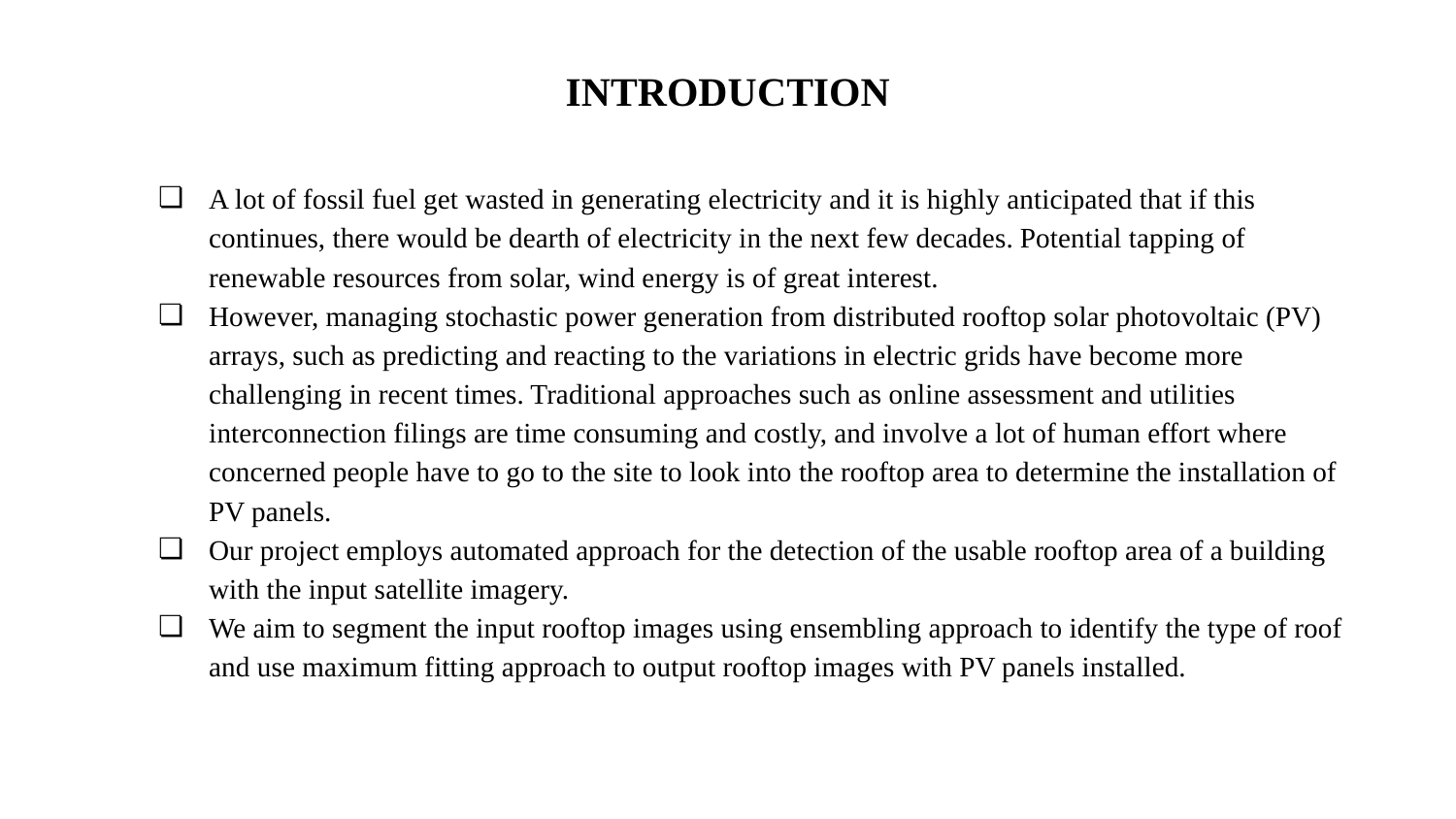

INTRODUCTION
A lot of fossil fuel get wasted in generating electricity and it is highly anticipated that if this continues, there would be dearth of electricity in the next few decades. Potential tapping of renewable resources from solar, wind energy is of great interest.
However, managing stochastic power generation from distributed rooftop solar photovoltaic (PV) arrays, such as predicting and reacting to the variations in electric grids have become more challenging in recent times. Traditional approaches such as online assessment and utilities interconnection filings are time consuming and costly, and involve a lot of human effort where concerned people have to go to the site to look into the rooftop area to determine the installation of PV panels.
Our project employs automated approach for the detection of the usable rooftop area of a building with the input satellite imagery.
We aim to segment the input rooftop images using ensembling approach to identify the type of roof and use maximum fitting approach to output rooftop images with PV panels installed.